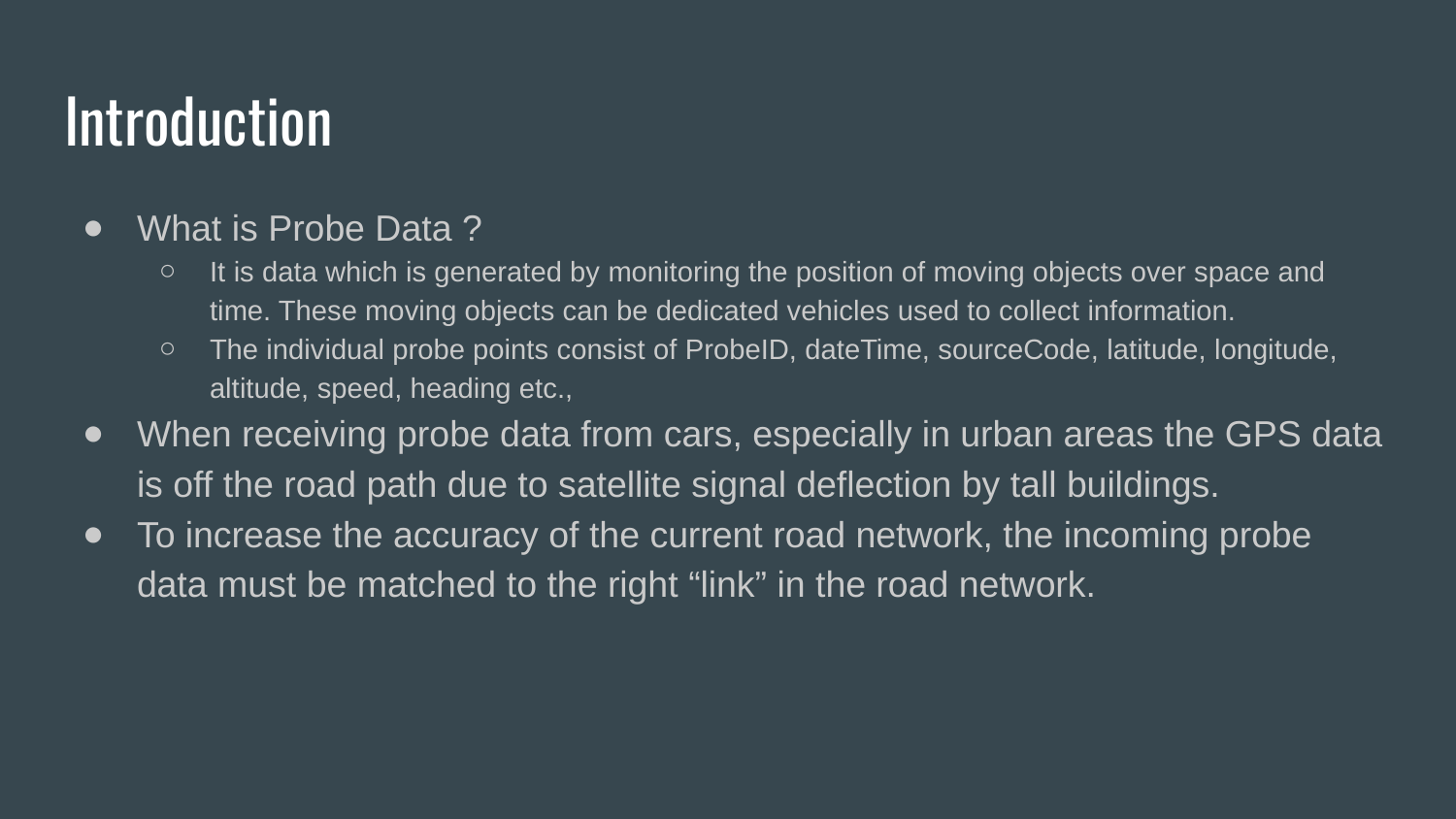

# Introduction
What is Probe Data ?
It is data which is generated by monitoring the position of moving objects over space and time. These moving objects can be dedicated vehicles used to collect information.
The individual probe points consist of ProbeID, dateTime, sourceCode, latitude, longitude, altitude, speed, heading etc.,
When receiving probe data from cars, especially in urban areas the GPS data is off the road path due to satellite signal deflection by tall buildings.
To increase the accuracy of the current road network, the incoming probe data must be matched to the right “link” in the road network.